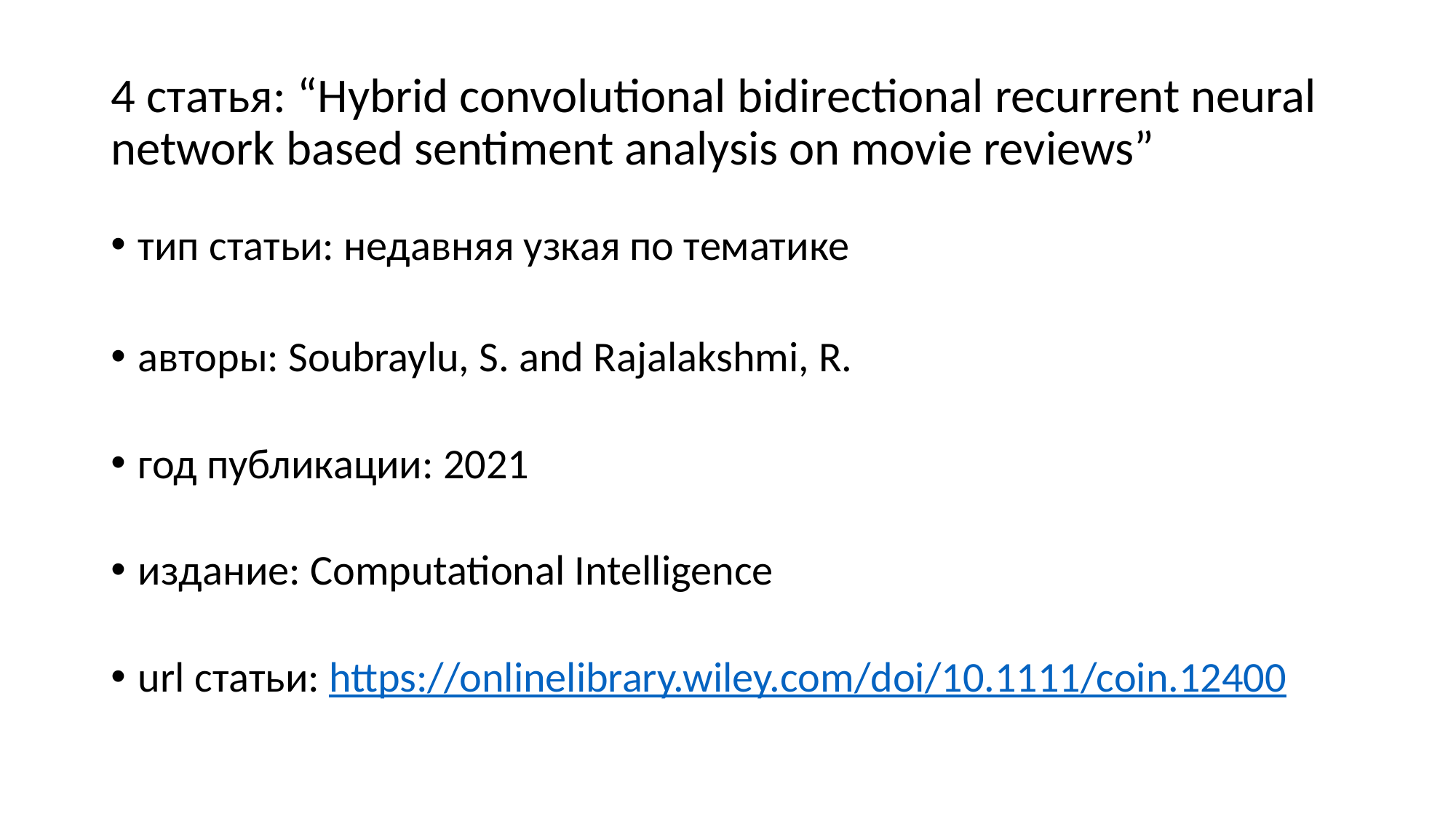

# 4 статья: “Hybrid convolutional bidirectional recurrent neural network based sentiment analysis on movie reviews”
тип статьи: недавняя узкая по тематике
авторы: Soubraylu, S. and Rajalakshmi, R.
год публикации: 2021
издание: Computational Intelligence
url статьи: https://onlinelibrary.wiley.com/doi/10.1111/coin.12400